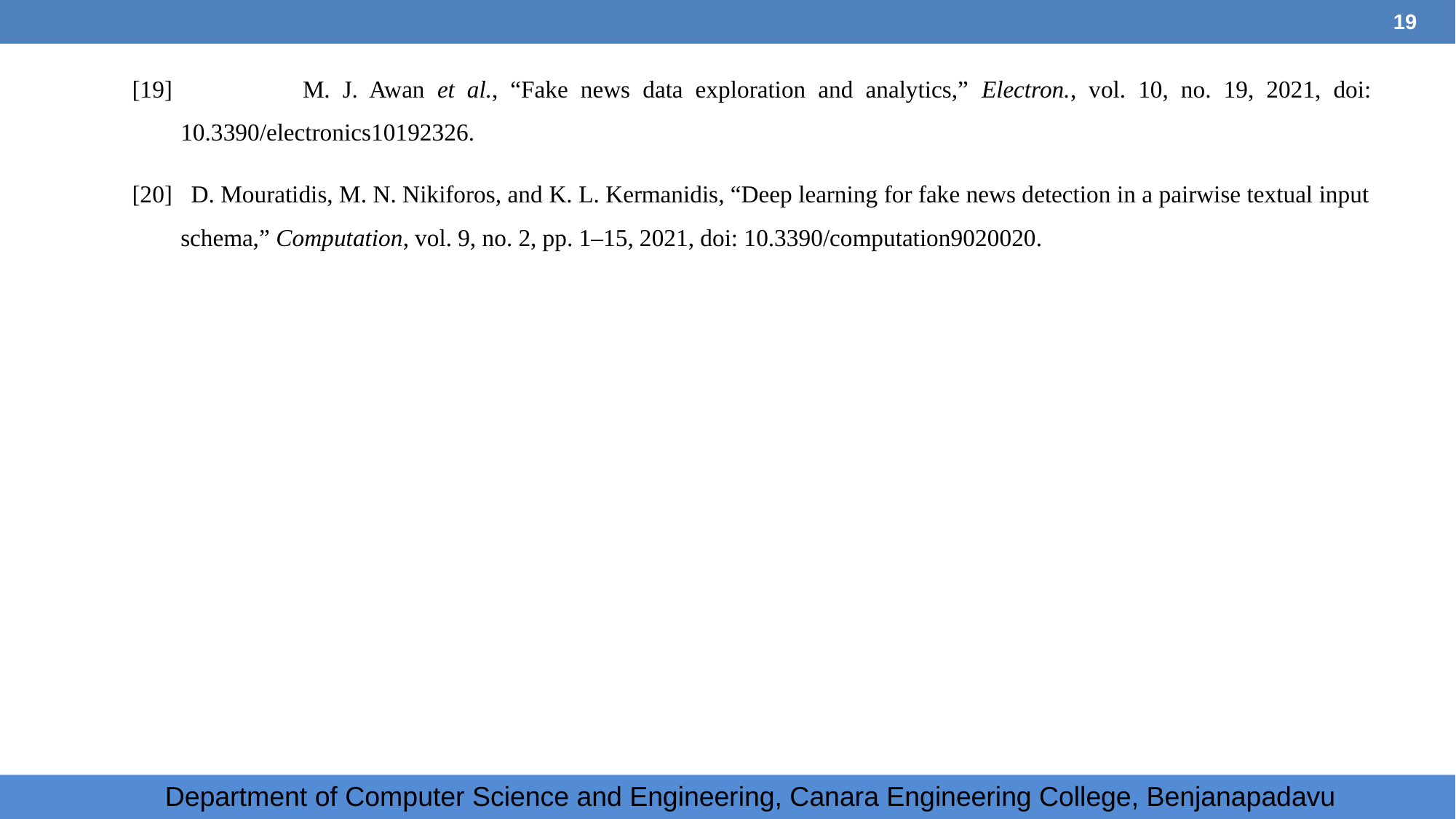

19
[19]  	M. J. Awan et al., “Fake news data exploration and analytics,” Electron., vol. 10, no. 19, 2021, doi: 10.3390/electronics10192326.
[20]   D. Mouratidis, M. N. Nikiforos, and K. L. Kermanidis, “Deep learning for fake news detection in a pairwise textual input schema,” Computation, vol. 9, no. 2, pp. 1–15, 2021, doi: 10.3390/computation9020020.